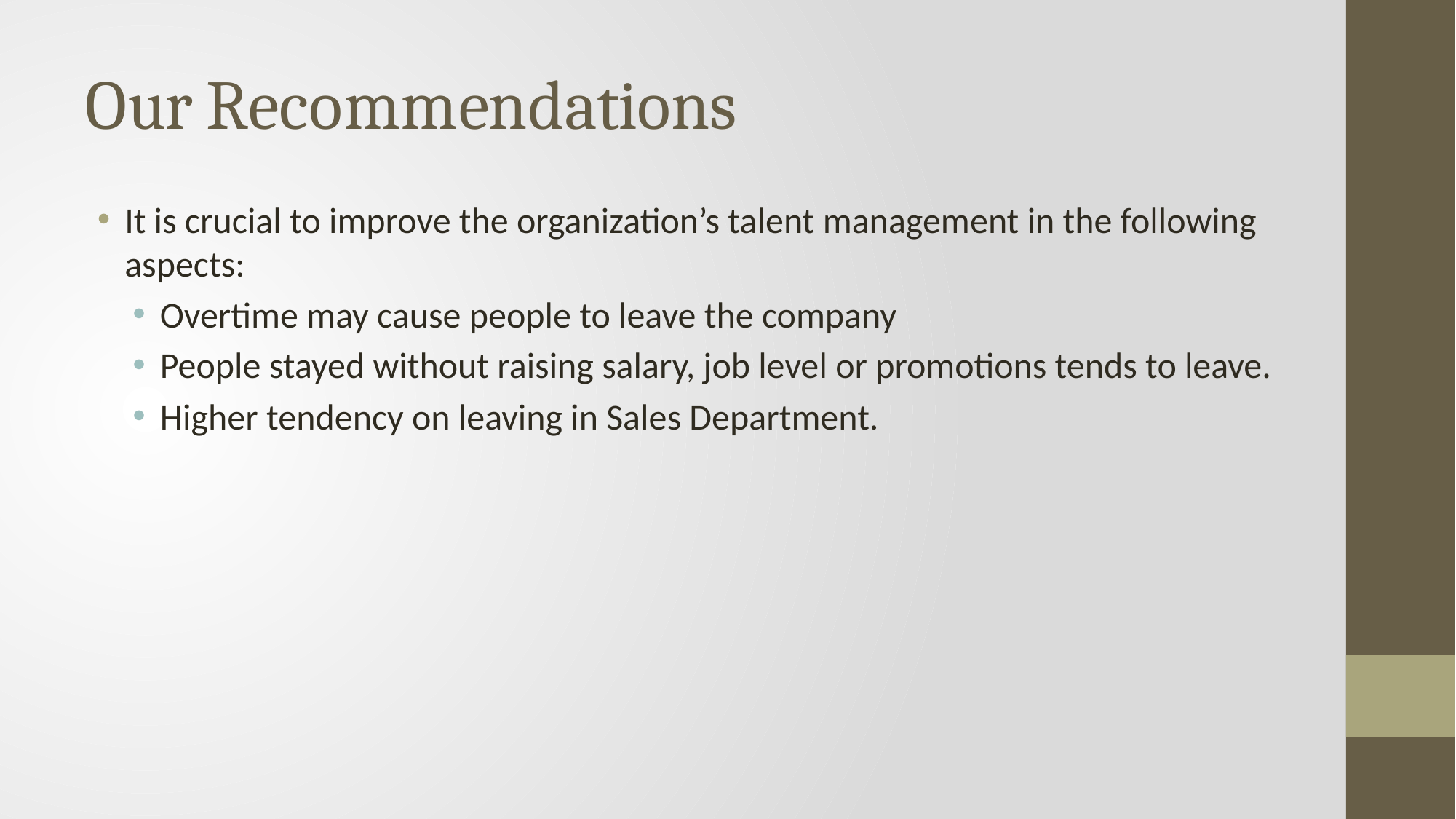

# Our Recommendations
It is crucial to improve the organization’s talent management in the following aspects:
Overtime may cause people to leave the company
People stayed without raising salary, job level or promotions tends to leave.
Higher tendency on leaving in Sales Department.